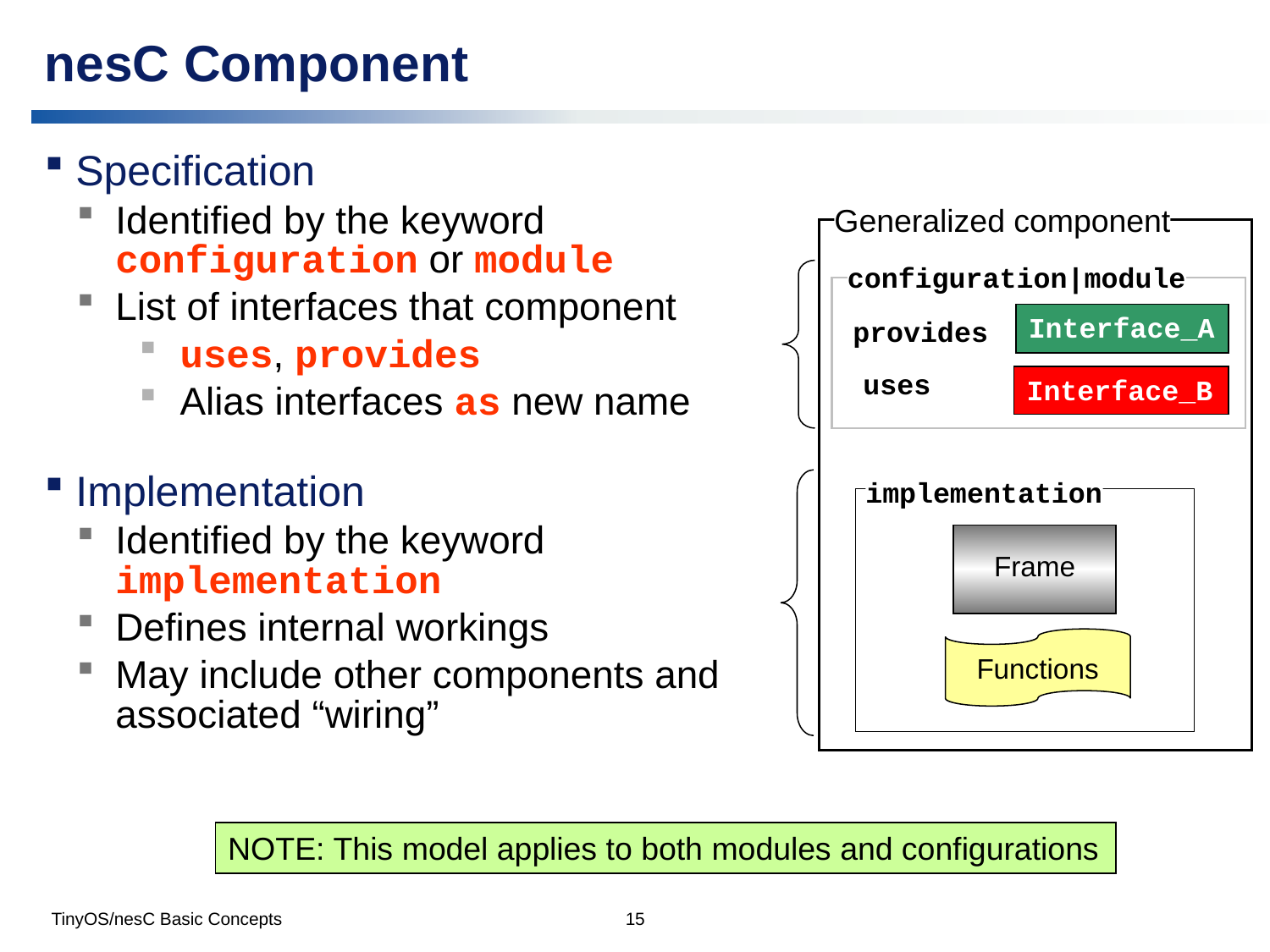

# nesC Component
 Specification
Identified by the keyword configuration or module
List of interfaces that component
uses, provides
Alias interfaces as new name

 Implementation
Identified by the keyword implementation
Defines internal workings
May include other components and associated “wiring”

Generalized component

configuration|module

Interface_A
provides
uses
Interface_B

implementation

Frame
Functions
NOTE: This model applies to both modules and configurations
TinyOS/nesC Basic Concepts
15